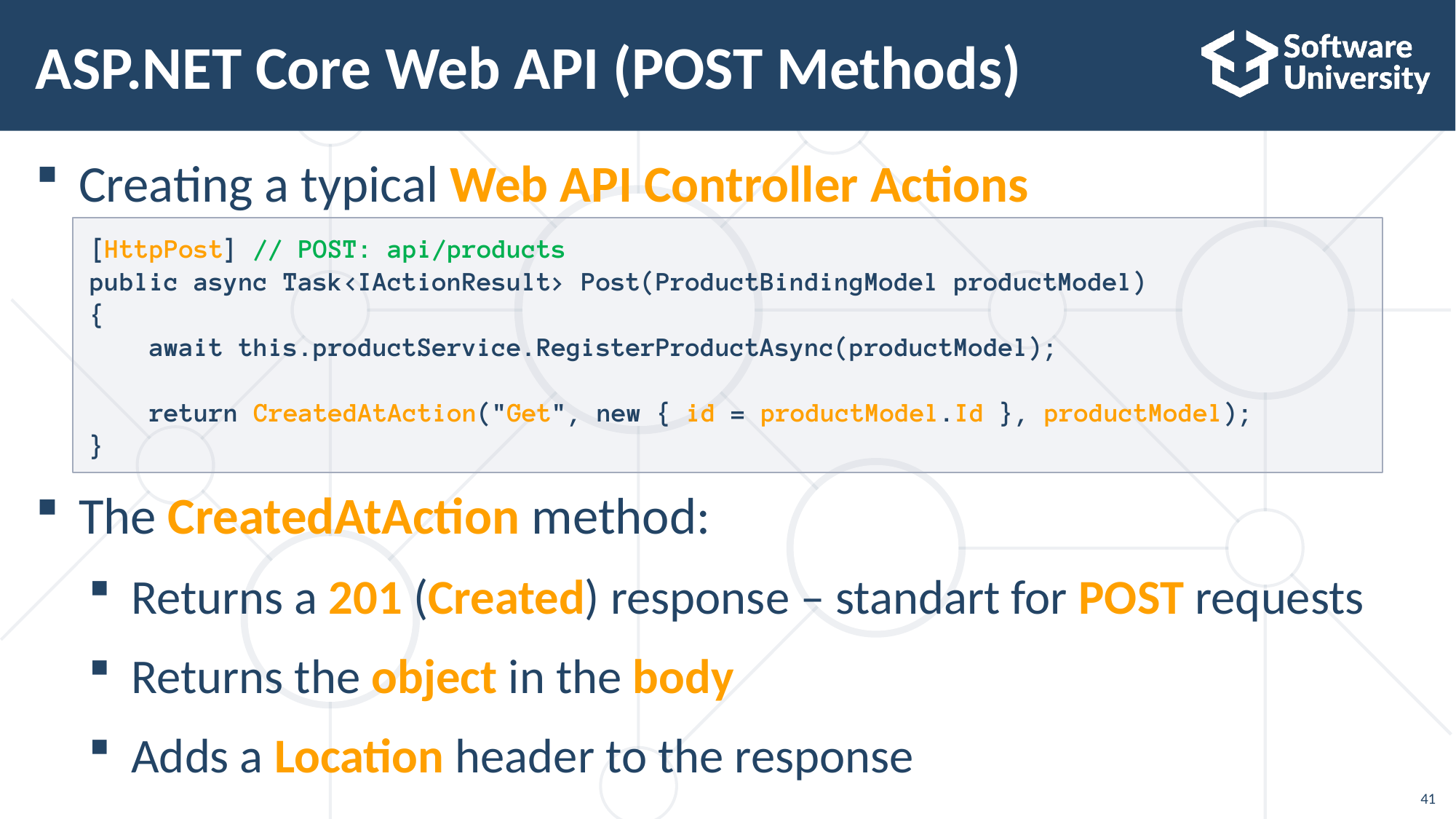

# ASP.NET Core Web API (POST Methods)
Creating a typical Web API Controller Actions

The CreatedAtAction method:
Returns a 201 (Created) response – standart for POST requests
Returns the object in the body
Adds a Location header to the response
[HttpPost] // POST: api/products
public async Task<IActionResult> Post(ProductBindingModel productModel)
{
    await this.productService.RegisterProductAsync(productModel);

    return CreatedAtAction("Get", new { id = productModel.Id }, productModel);
}
41